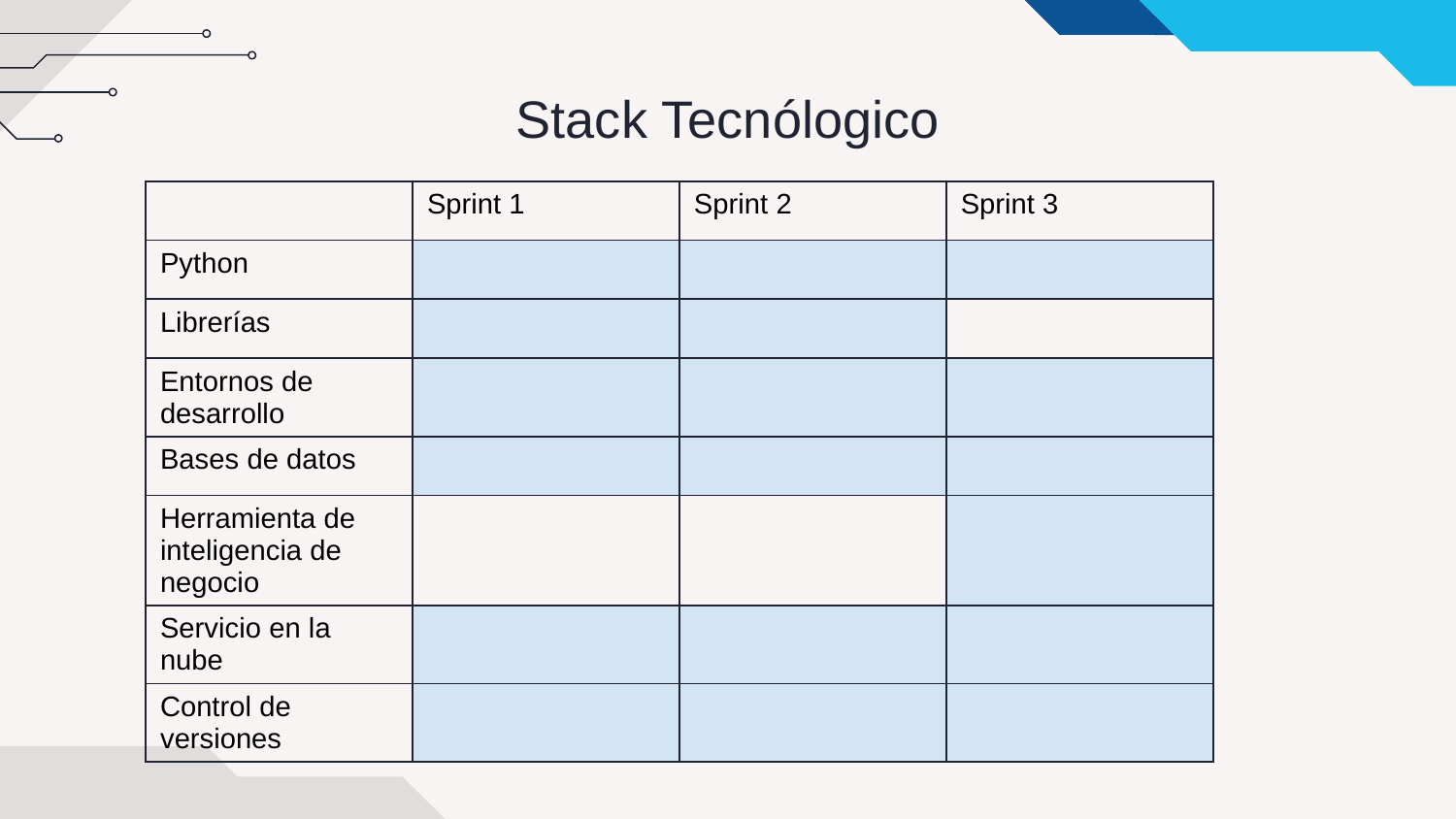

# Stack Tecnólogico
|  | Sprint 1 | Sprint 2 | Sprint 3 |
| --- | --- | --- | --- |
| Python |  |  |  |
| Librerías |  |  |  |
| Entornos de desarrollo |  |  |  |
| Bases de datos |  |  |  |
| Herramienta de inteligencia de negocio |  |  |  |
| Servicio en la nube |  |  |  |
| Control de versiones |  |  |  |